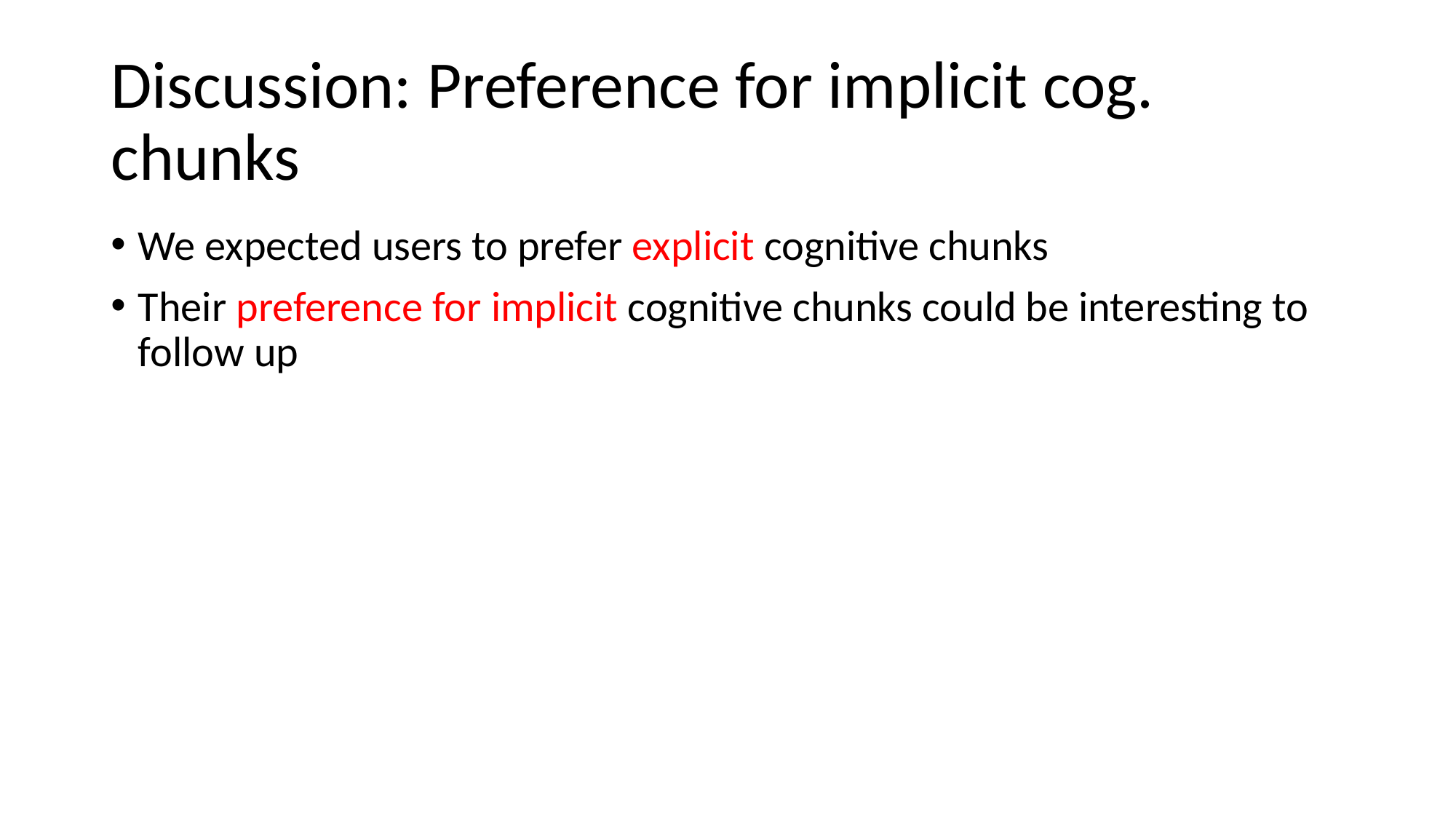

# Discussion: Preference for implicit cog. chunks
We expected users to prefer explicit cognitive chunks
Their preference for implicit cognitive chunks could be interesting to follow up